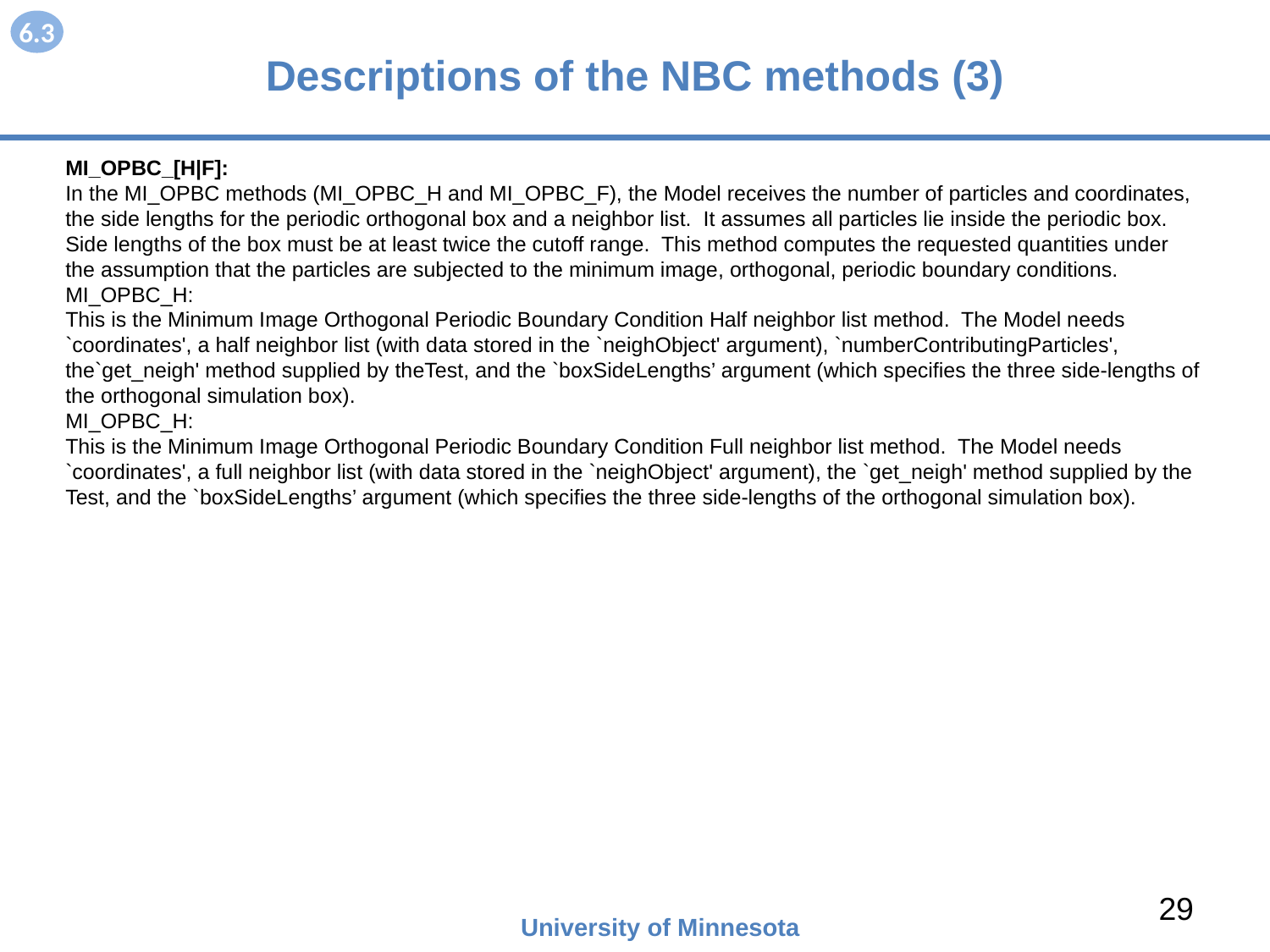

6.3
# Descriptions of the NBC methods (3)
MI_OPBC_[H|F]:
In the MI_OPBC methods (MI_OPBC_H and MI_OPBC_F), the Model receives the number of particles and coordinates, the side lengths for the periodic orthogonal box and a neighbor list.  It assumes all particles lie inside the periodic box.  Side lengths of the box must be at least twice the cutoff range.  This method computes the requested quantities under the assumption that the particles are subjected to the minimum image, orthogonal, periodic boundary conditions.
MI_OPBC_H:
This is the Minimum Image Orthogonal Periodic Boundary Condition Half neighbor list method.  The Model needs `coordinates', a half neighbor list (with data stored in the `neighObject' argument), `numberContributingParticles', the`get_neigh' method supplied by theTest, and the `boxSideLengths’ argument (which specifies the three side-lengths of the orthogonal simulation box).
MI_OPBC_H:
This is the Minimum Image Orthogonal Periodic Boundary Condition Full neighbor list method.  The Model needs `coordinates', a full neighbor list (with data stored in the `neighObject' argument), the `get_neigh' method supplied by the  Test, and the `boxSideLengths’ argument (which specifies the three side-lengths of the orthogonal simulation box).
29
University of Minnesota